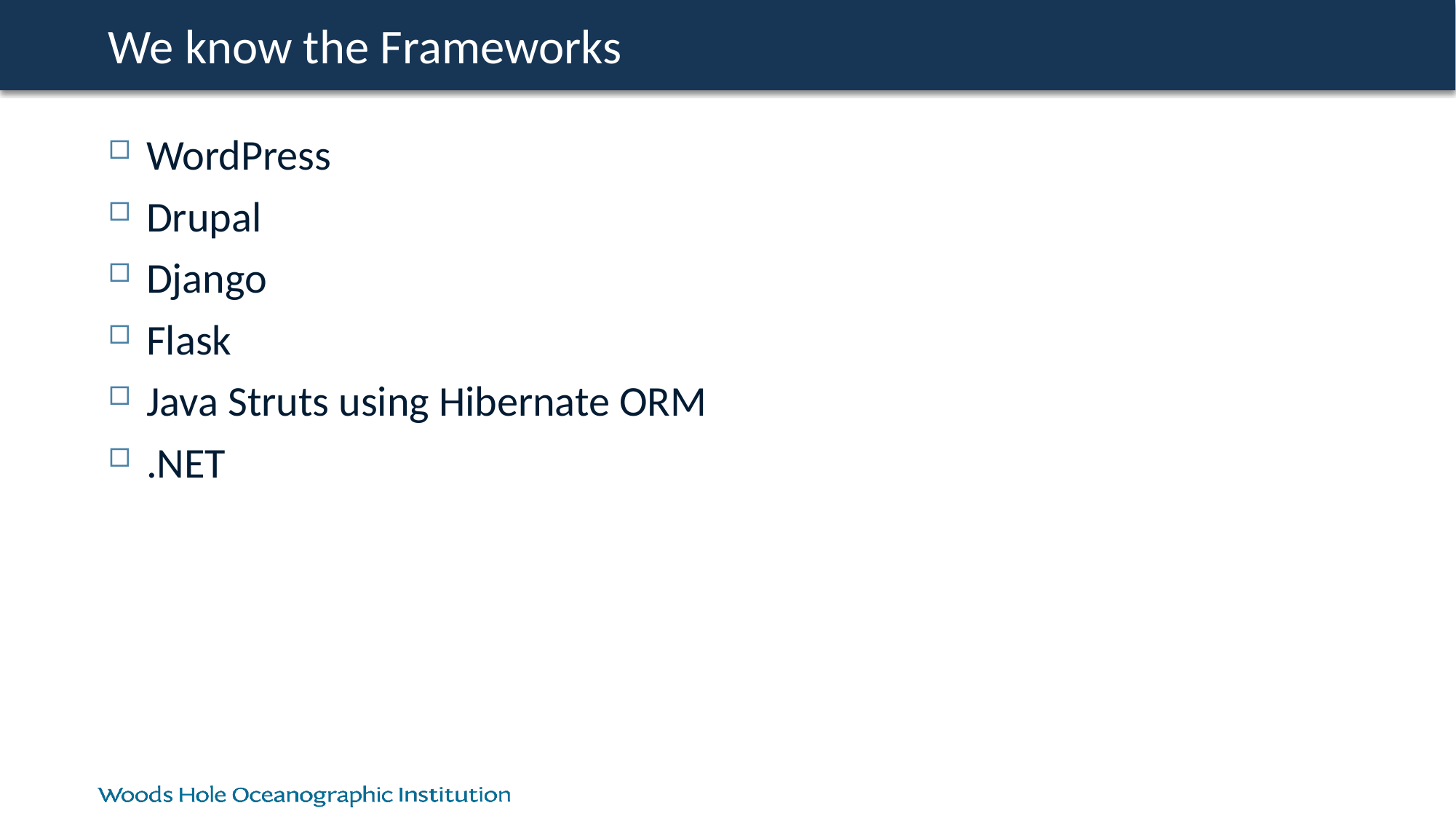

# We know the Frameworks
WordPress
Drupal
Django
Flask
Java Struts using Hibernate ORM
.NET